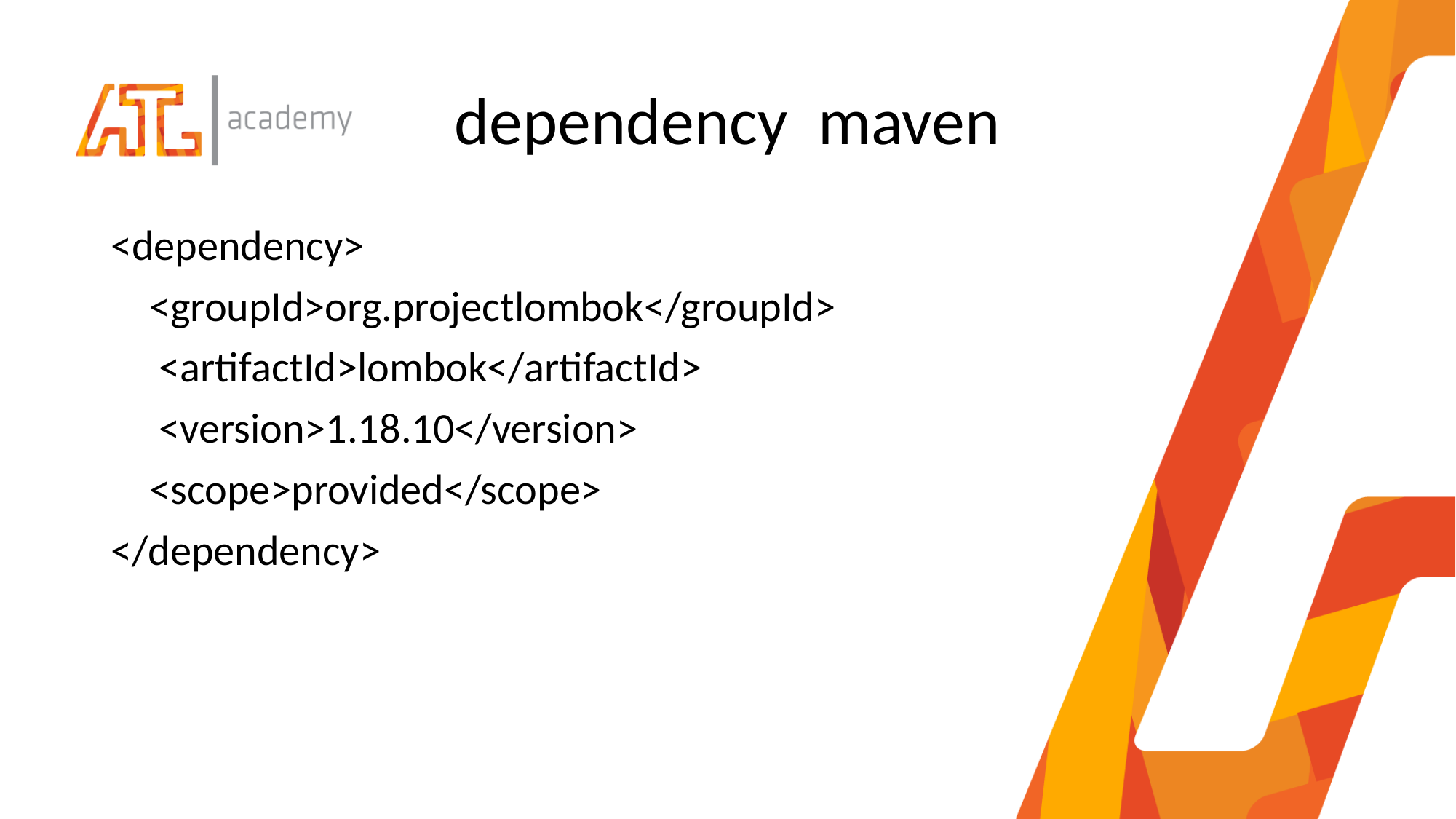

# dependency  maven
<dependency>
    <groupId>org.projectlombok</groupId>
     <artifactId>lombok</artifactId>
     <version>1.18.10</version>
    <scope>provided</scope>
</dependency>